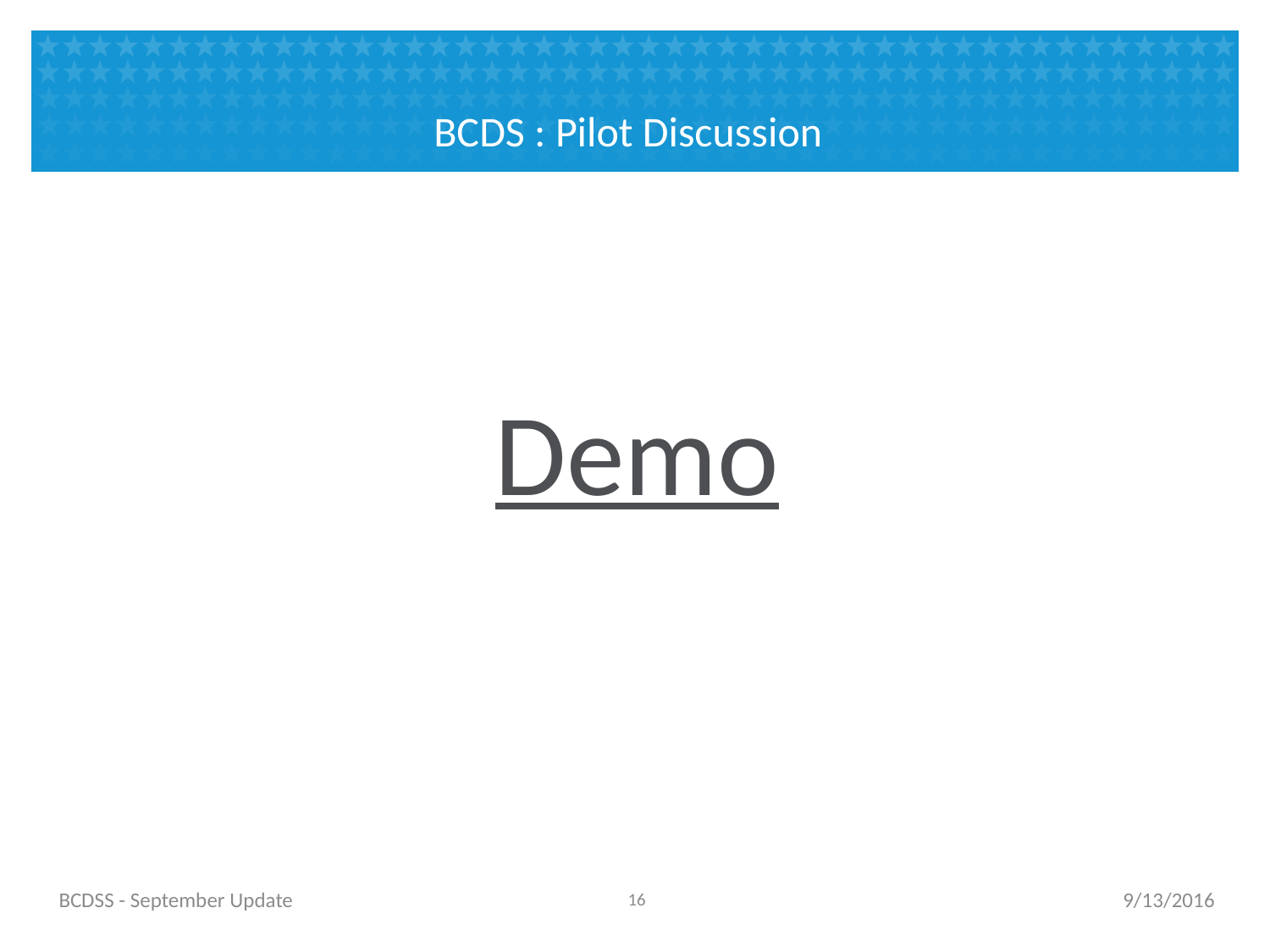

# BCDS : Pilot Discussion

Demo

BCDSS - September Update
16
9/13/2016